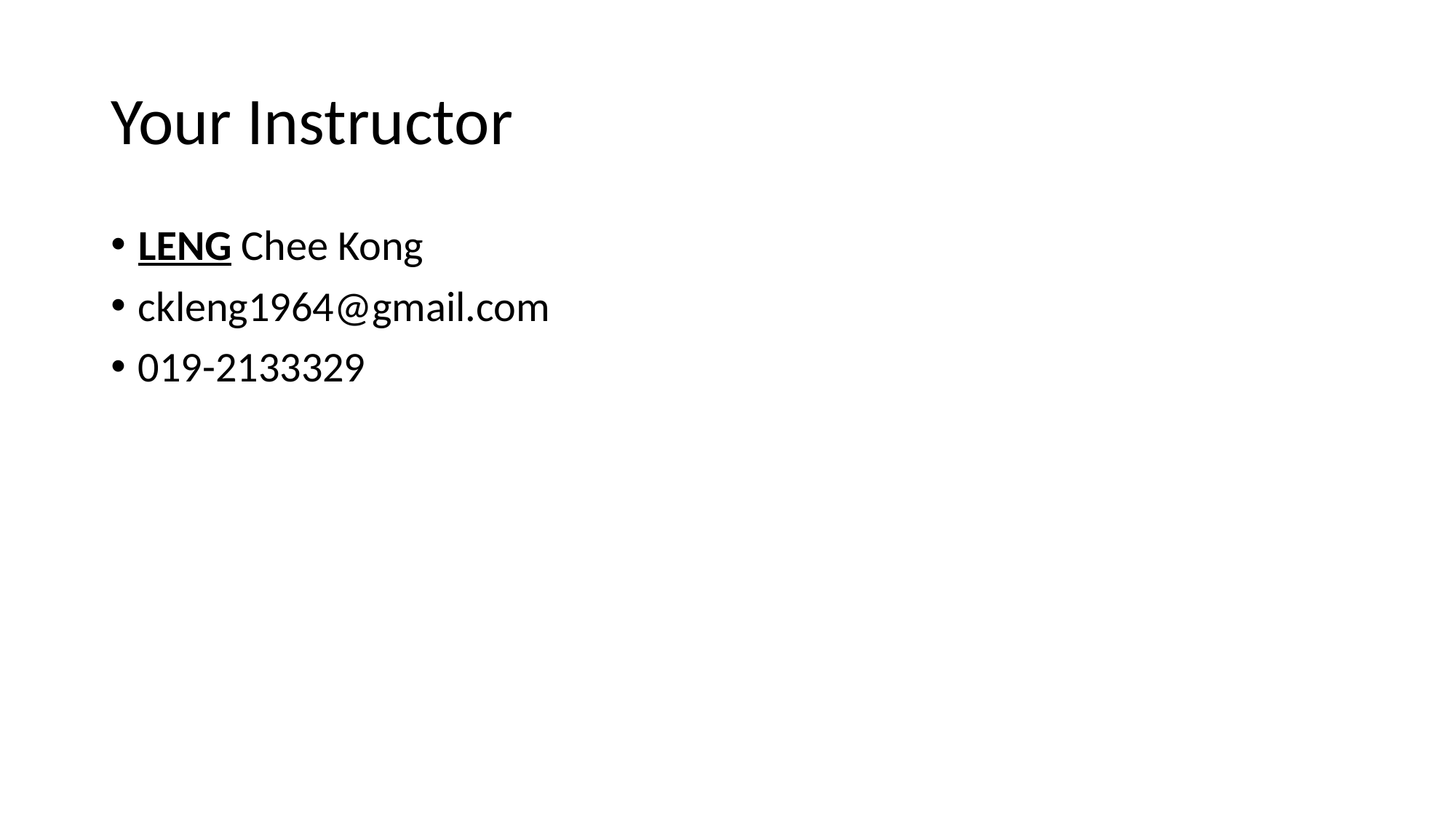

# Your Instructor
LENG Chee Kong
ckleng1964@gmail.com
019-2133329